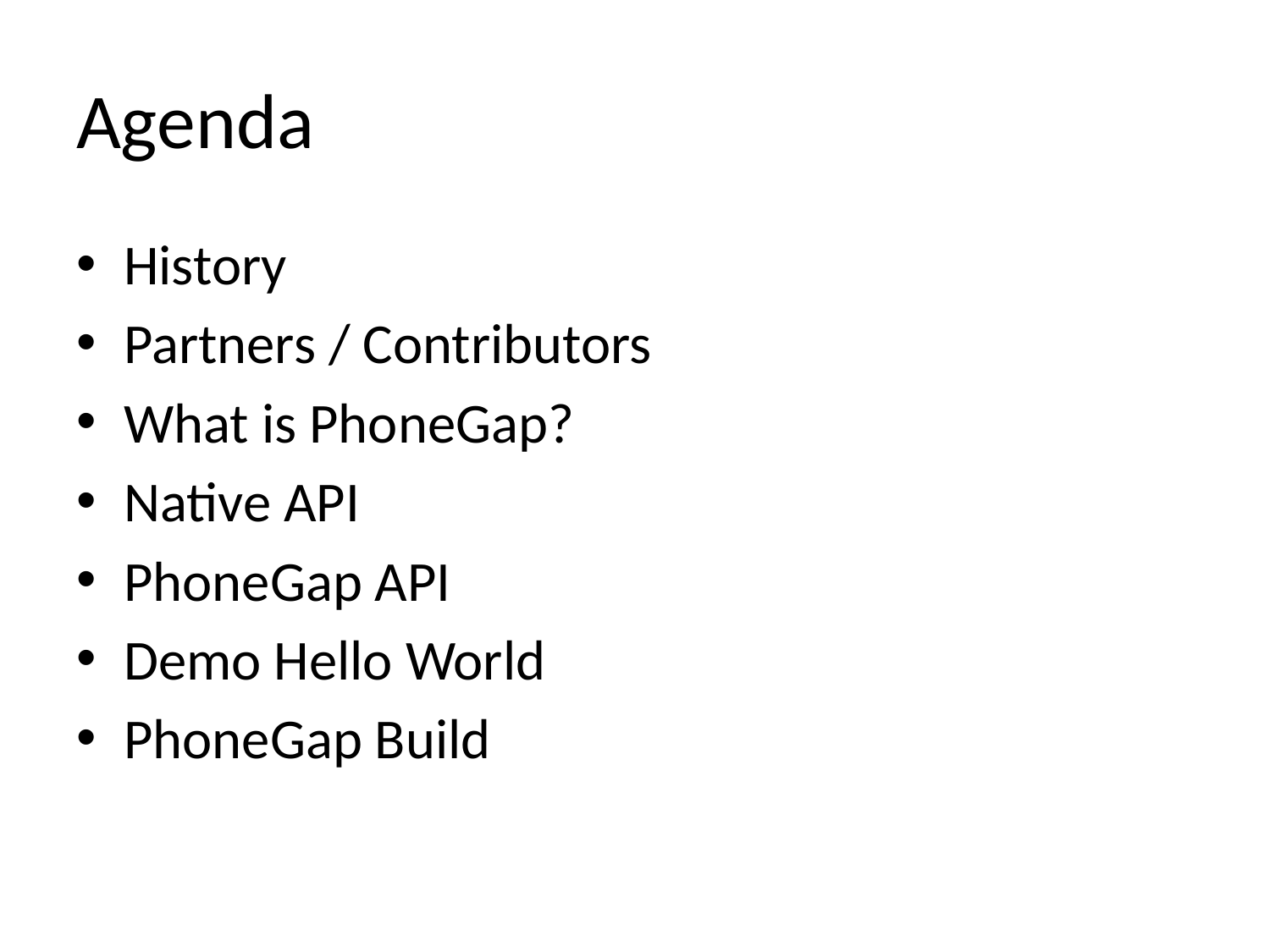

# Agenda
History
Partners / Contributors
What is PhoneGap?
Native API
PhoneGap API
Demo Hello World
PhoneGap Build